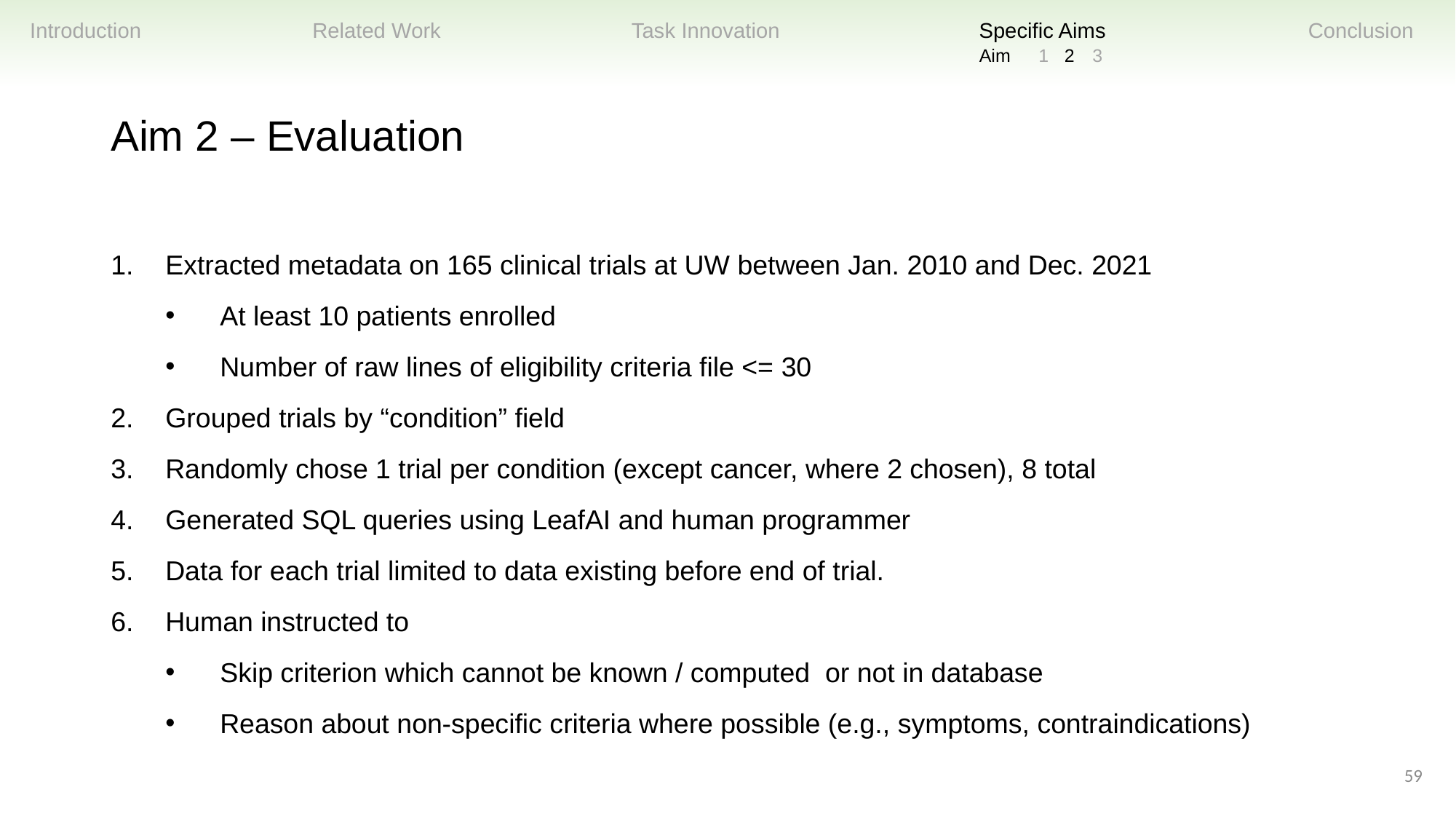

Related Work
Task Innovation
Specific Aims
Introduction
Conclusion
2
3
1
Aim
Aim 2 – Evaluation
Extracted metadata on 165 clinical trials at UW between Jan. 2010 and Dec. 2021
At least 10 patients enrolled
Number of raw lines of eligibility criteria file <= 30
Grouped trials by “condition” field
Randomly chose 1 trial per condition (except cancer, where 2 chosen), 8 total
Generated SQL queries using LeafAI and human programmer
Data for each trial limited to data existing before end of trial.
Human instructed to
Skip criterion which cannot be known / computed  or not in database
Reason about non-specific criteria where possible (e.g., symptoms, contraindications)

59